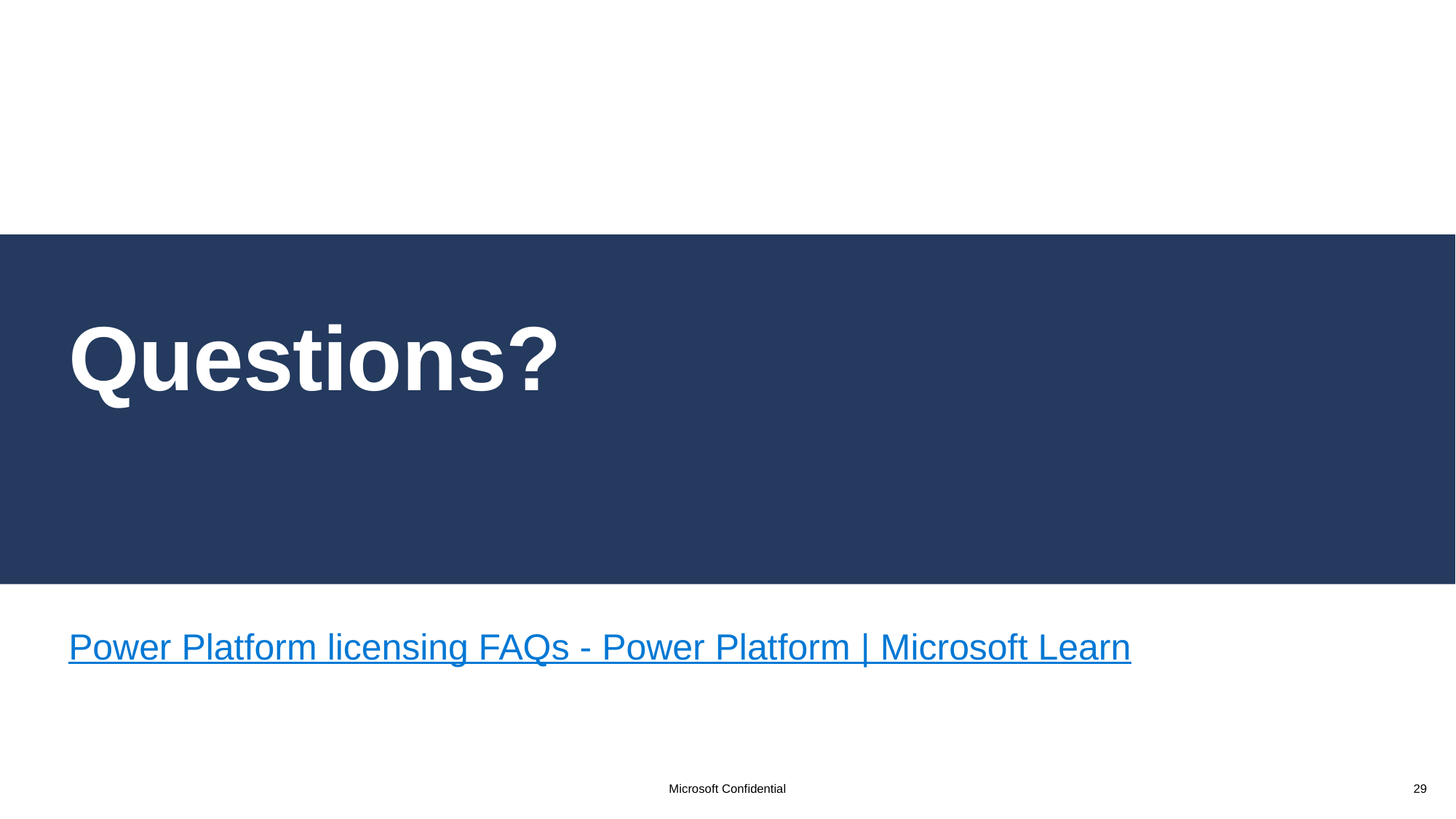

# Questions?
Power Platform licensing FAQs - Power Platform | Microsoft Learn
Microsoft Confidential
29